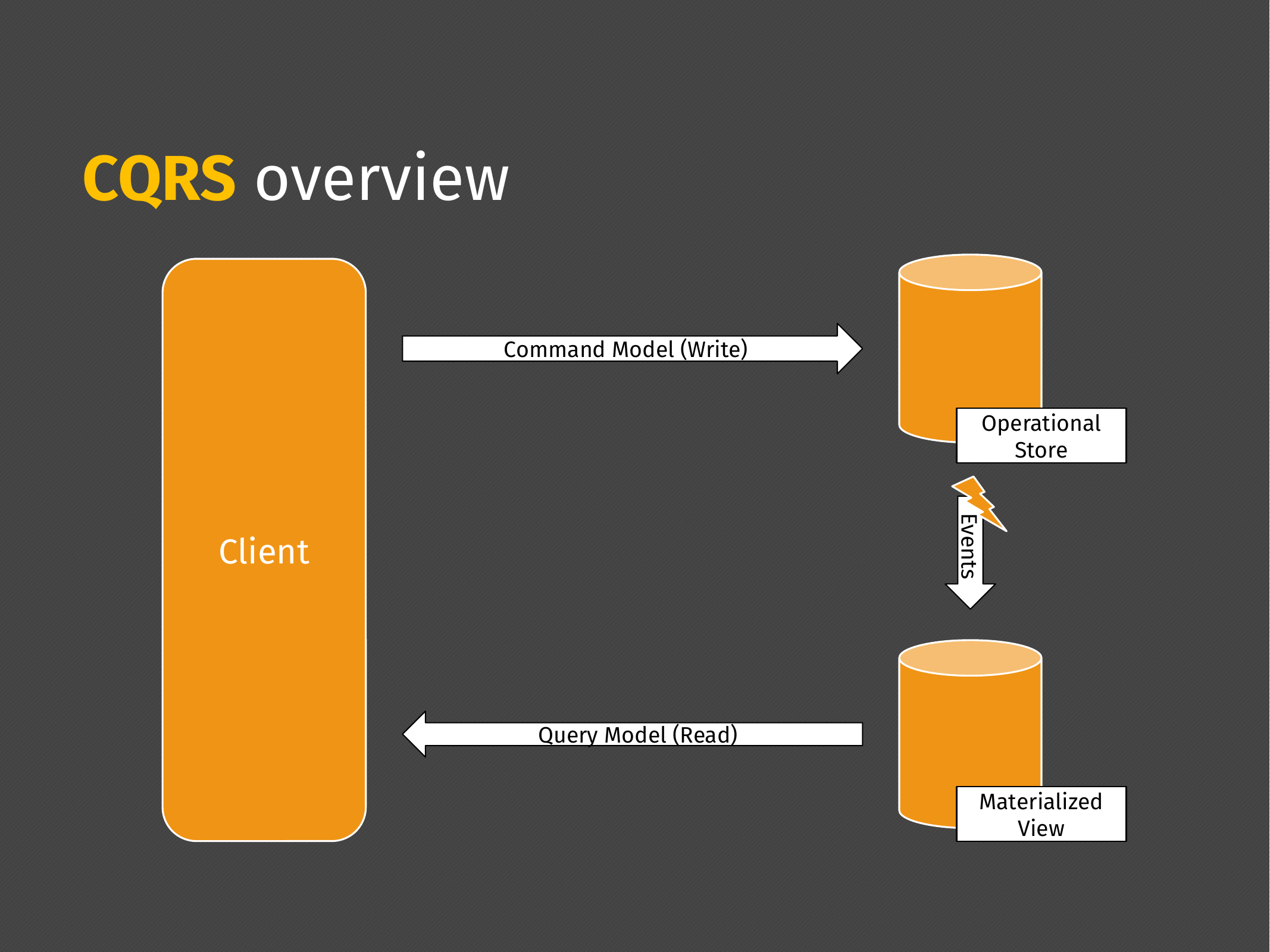

# CQRS overview

Client
Command Model (Write)
Operational Store

Events

Query Model (Read)
Materialized View